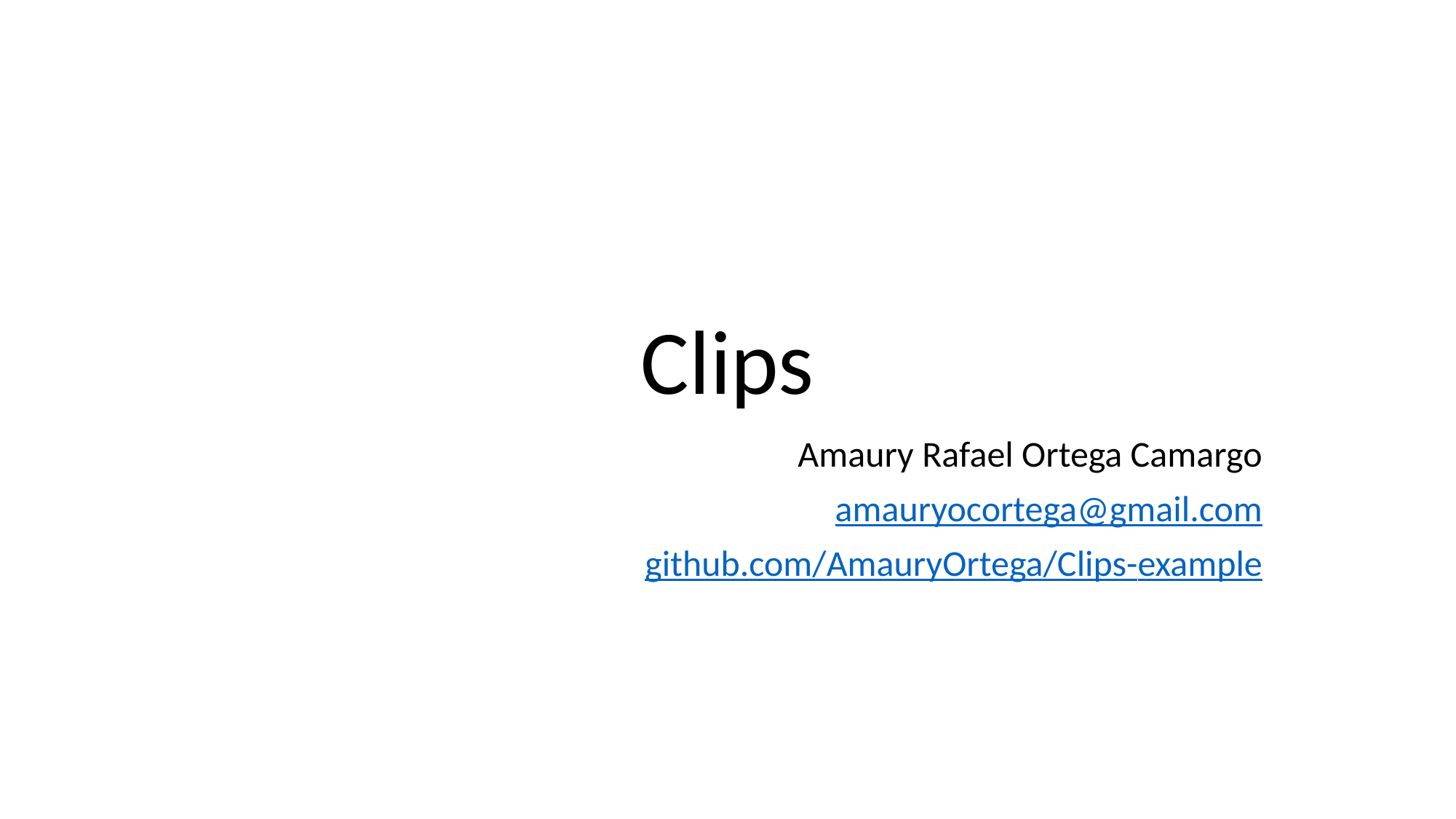

# Clips
Amaury Rafael Ortega Camargo
amauryocortega@gmail.com
github.com/AmauryOrtega/Clips-example